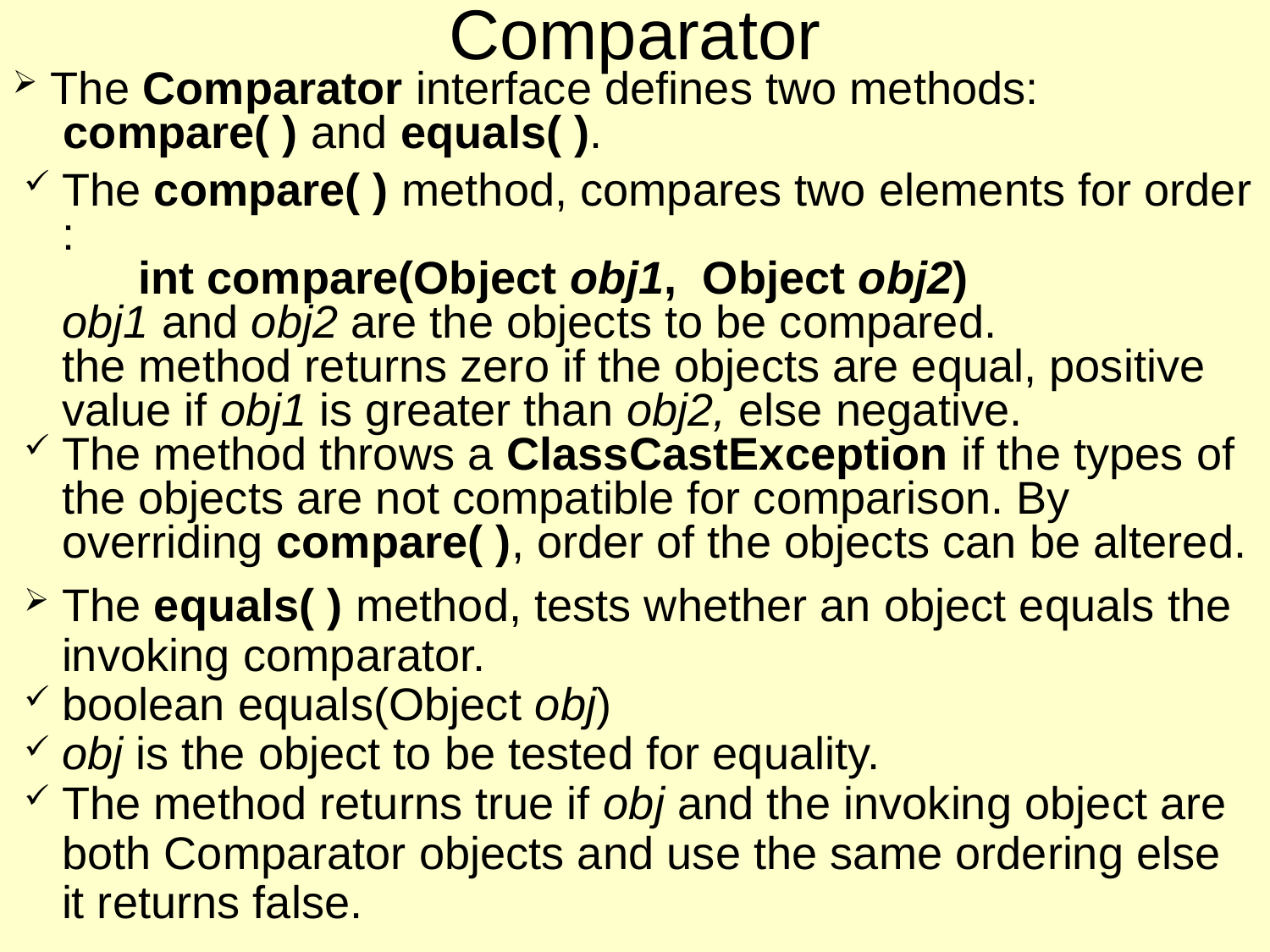

Comparator
 The Comparator interface defines two methods:
    compare( ) and equals( ).

The compare( ) method, compares two elements for order :
         int compare(Object obj1,  Object obj2)
   obj1 and obj2 are the objects to be compared.
   the method returns zero if the objects are equal, positive value if obj1 is greater than obj2, else negative.
The method throws a ClassCastException if the types of the objects are not compatible for comparison. By overriding compare( ), order of the objects can be altered.

The equals( ) method, tests whether an object equals the invoking comparator.
boolean equals(Object obj)
obj is the object to be tested for equality.
The method returns true if obj and the invoking object are both Comparator objects and use the same ordering else it returns false.